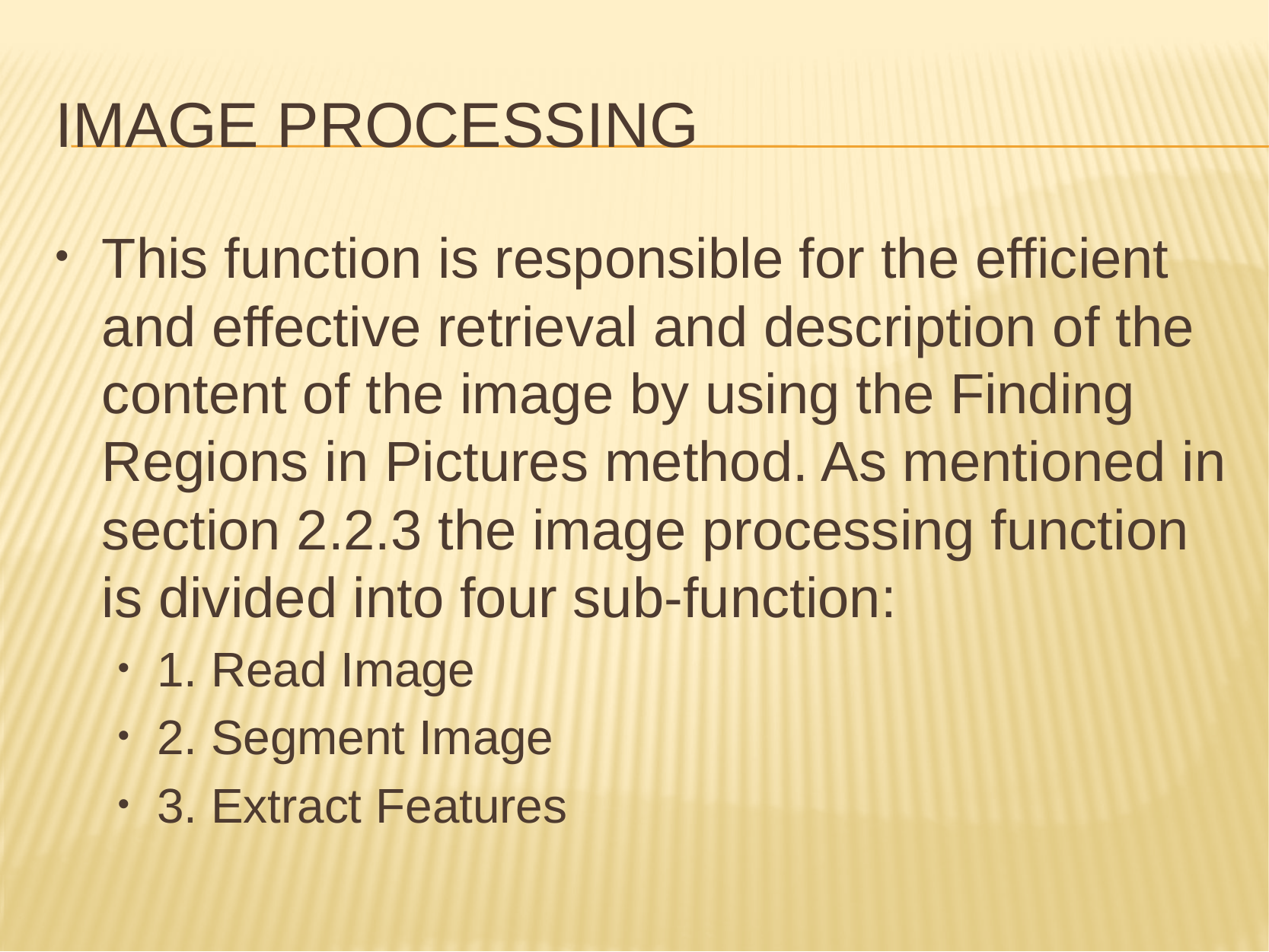

# Image processing
This function is responsible for the efficient and effective retrieval and description of the content of the image by using the Finding Regions in Pictures method. As mentioned in section 2.2.3 the image processing function is divided into four sub-function:
1. Read Image
2. Segment Image
3. Extract Features